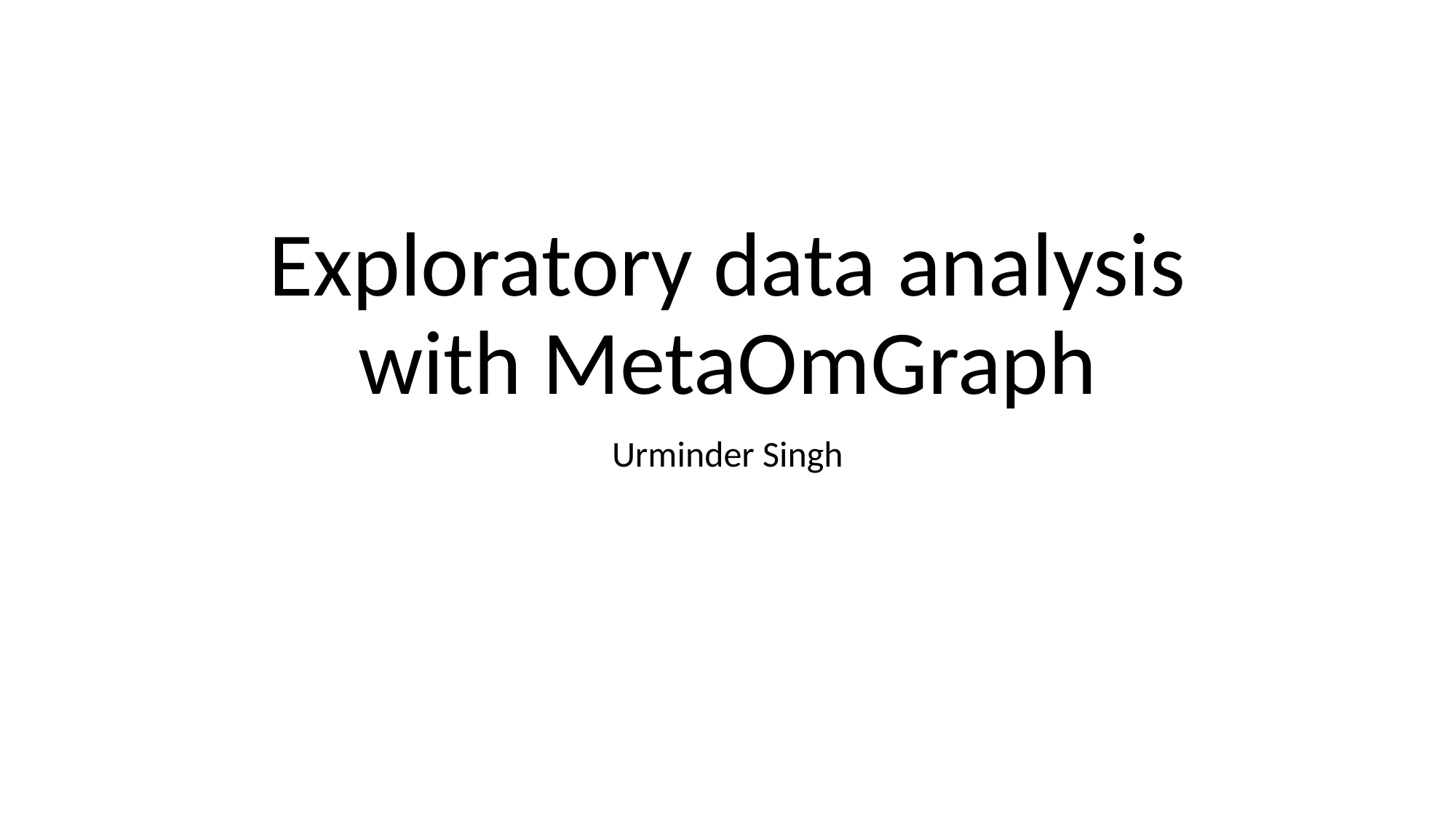

# Exploratory data analysis with MetaOmGraph
Urminder Singh